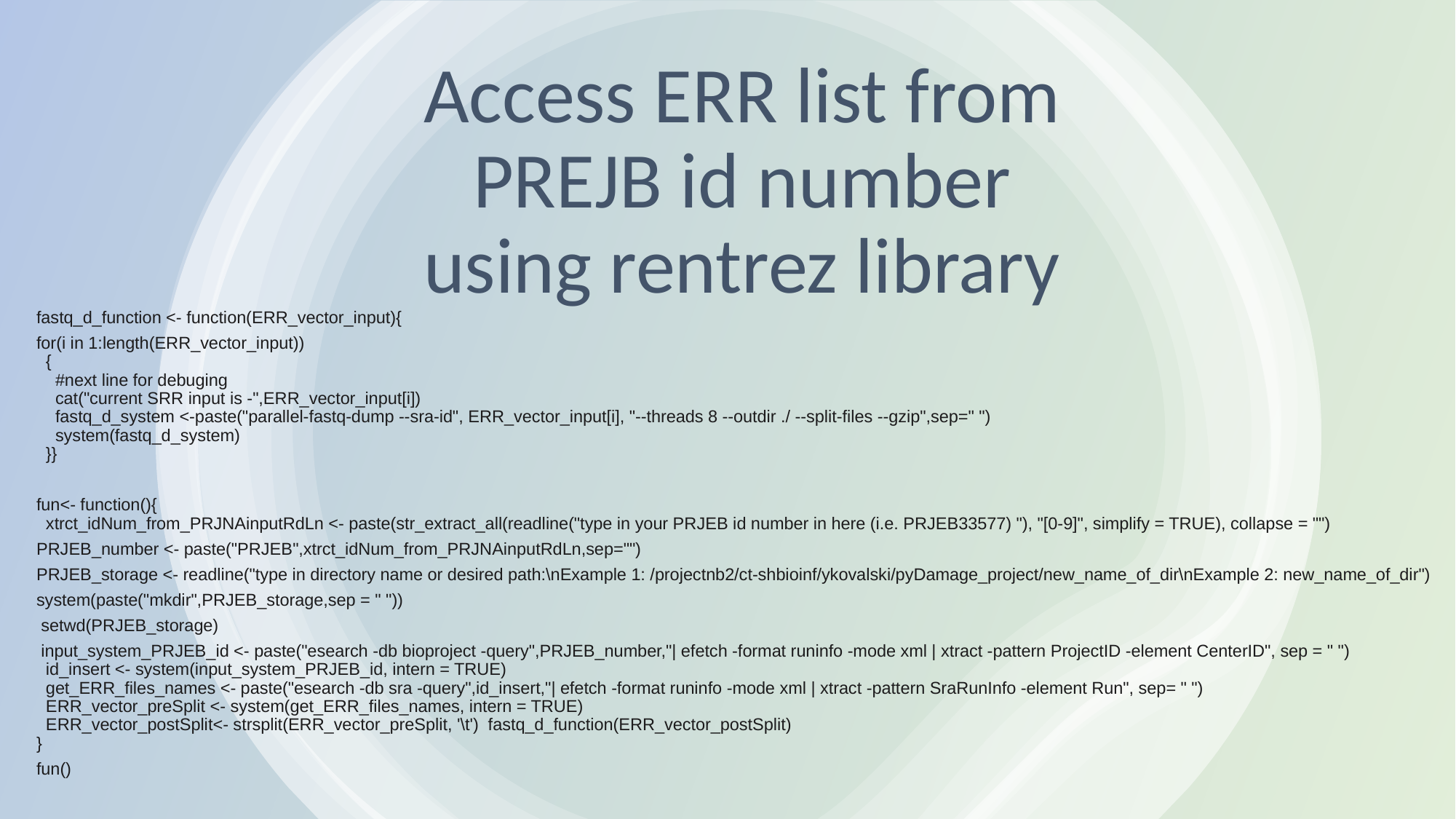

# Access ERR list from PREJB id number using rentrez library
fastq_d_function <- function(ERR_vector_input){
for(i in 1:length(ERR_vector_input))
  {
    #next line for debuging
    cat("current SRR input is -",ERR_vector_input[i])   
    fastq_d_system <-paste("parallel-fastq-dump --sra-id", ERR_vector_input[i], "--threads 8 --outdir ./ --split-files --gzip",sep=" ")
    system(fastq_d_system)
  }}

fun<- function(){
  xtrct_idNum_from_PRJNAinputRdLn <- paste(str_extract_all(readline("type in your PRJEB id number in here (i.e. PRJEB33577) "), "[0-9]", simplify = TRUE), collapse = "")
PRJEB_number <- paste("PRJEB",xtrct_idNum_from_PRJNAinputRdLn,sep="")
PRJEB_storage <- readline("type in directory name or desired path:\nExample 1: /projectnb2/ct-shbioinf/ykovalski/pyDamage_project/new_name_of_dir\nExample 2: new_name_of_dir")
system(paste("mkdir",PRJEB_storage,sep = " "))
 setwd(PRJEB_storage)
 input_system_PRJEB_id <- paste("esearch -db bioproject -query",PRJEB_number,"| efetch -format runinfo -mode xml | xtract -pattern ProjectID -element CenterID", sep = " ")
  id_insert <- system(input_system_PRJEB_id, intern = TRUE)
  get_ERR_files_names <- paste("esearch -db sra -query",id_insert,"| efetch -format runinfo -mode xml | xtract -pattern SraRunInfo -element Run", sep= " ")
  ERR_vector_preSplit <- system(get_ERR_files_names, intern = TRUE)
  ERR_vector_postSplit<- strsplit(ERR_vector_preSplit, '\t')  fastq_d_function(ERR_vector_postSplit)
}
fun()